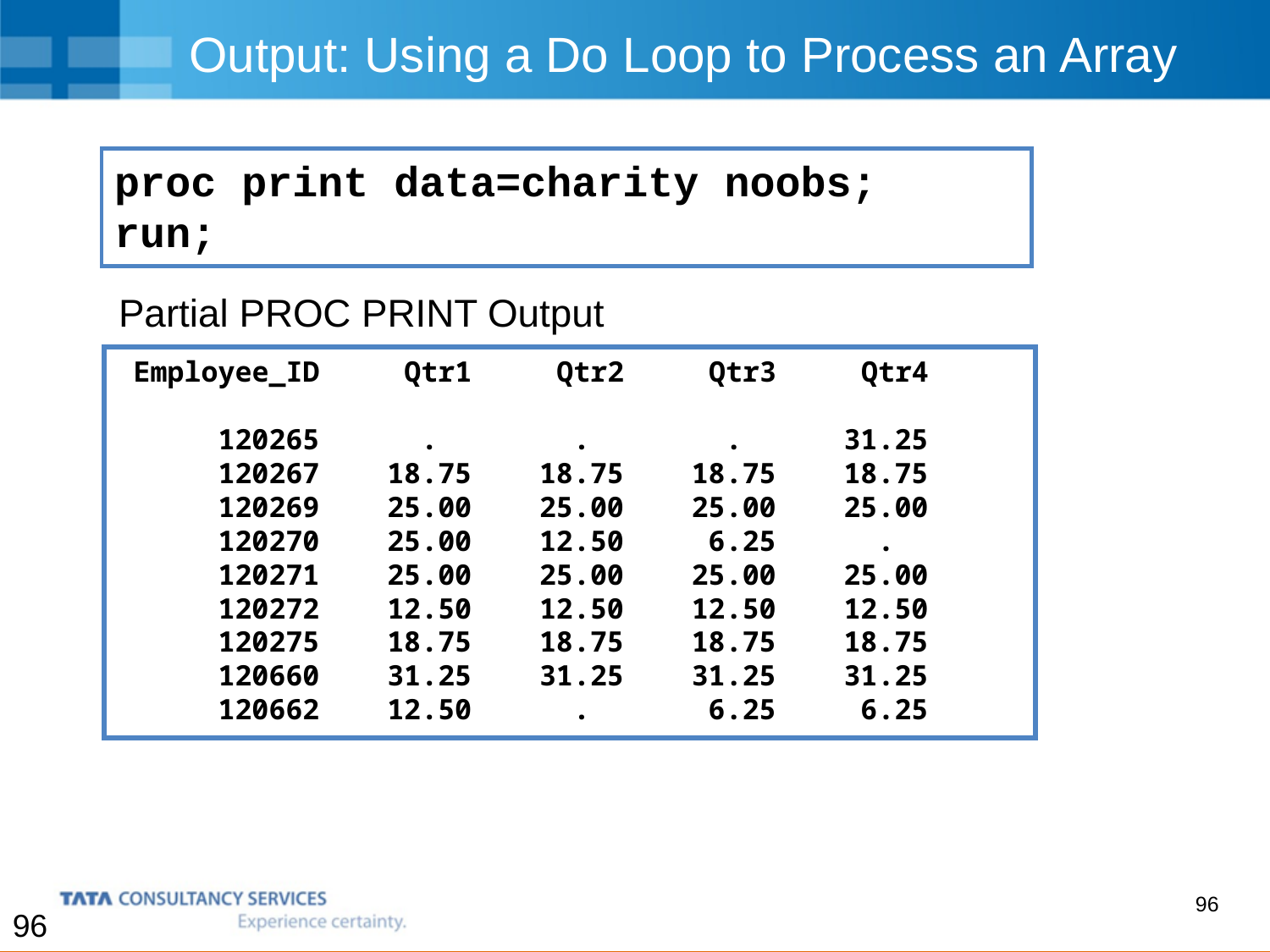

# Output: Using a Do Loop to Process an Array

 Partial PROC PRINT Output
proc print data=charity noobs;
run;
 Employee_ID     Qtr1     Qtr2     Qtr3     Qtr4

      120265      .        .        .      31.25
      120267    18.75    18.75    18.75    18.75
      120269    25.00    25.00    25.00    25.00
      120270    25.00    12.50     6.25      .
      120271    25.00    25.00    25.00    25.00
      120272    12.50    12.50    12.50    12.50
      120275    18.75    18.75    18.75    18.75
      120660    31.25    31.25    31.25    31.25
      120662    12.50      .       6.25     6.25

96